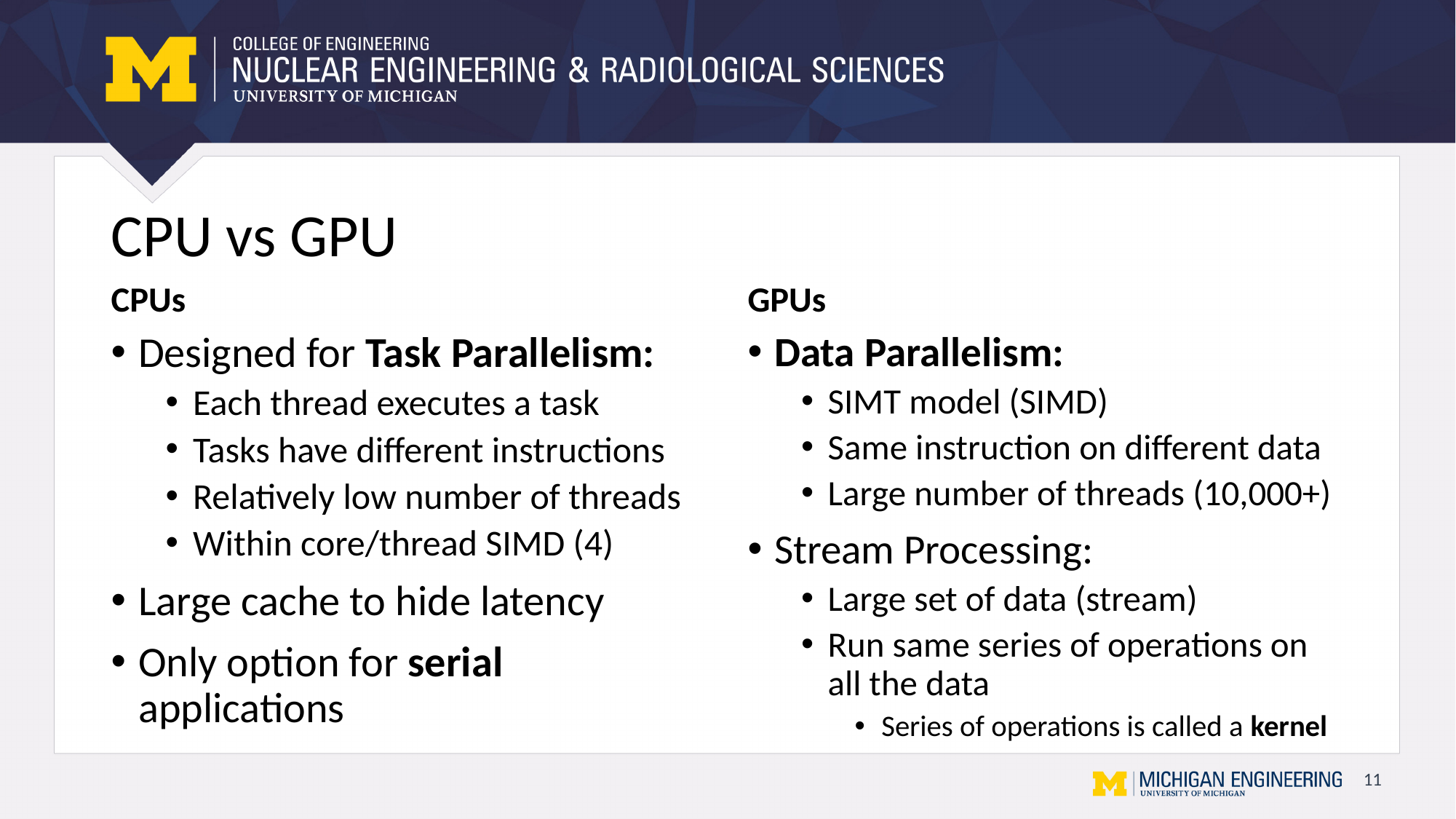

# CPU vs GPU
CPUs
GPUs
Designed for Task Parallelism:
Each thread executes a task
Tasks have different instructions
Relatively low number of threads
Within core/thread SIMD (4)
Large cache to hide latency
Only option for serial applications

Data Parallelism:
SIMT model (SIMD)
Same instruction on different data
Large number of threads (10,000+)
Stream Processing:
Large set of data (stream)
Run same series of operations on all the data
Series of operations is called a kernel